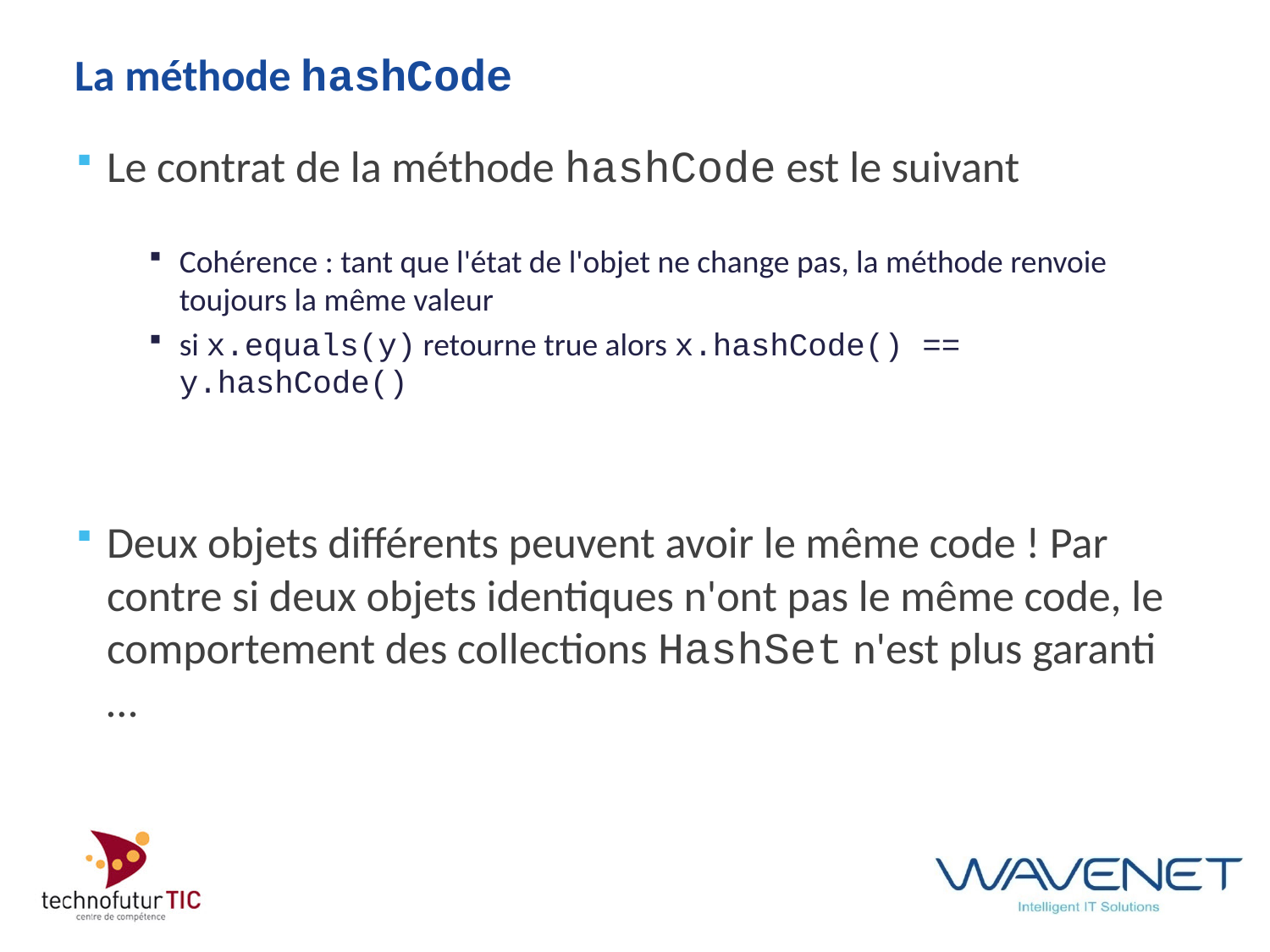

# La méthode hashCode
Le contrat de la méthode hashCode est le suivant

Cohérence : tant que l'état de l'objet ne change pas, la méthode renvoie toujours la même valeur
si x.equals(y) retourne true alors x.hashCode() == y.hashCode()

Deux objets différents peuvent avoir le même code ! Par contre si deux objets identiques n'ont pas le même code, le comportement des collections HashSet n'est plus garanti …